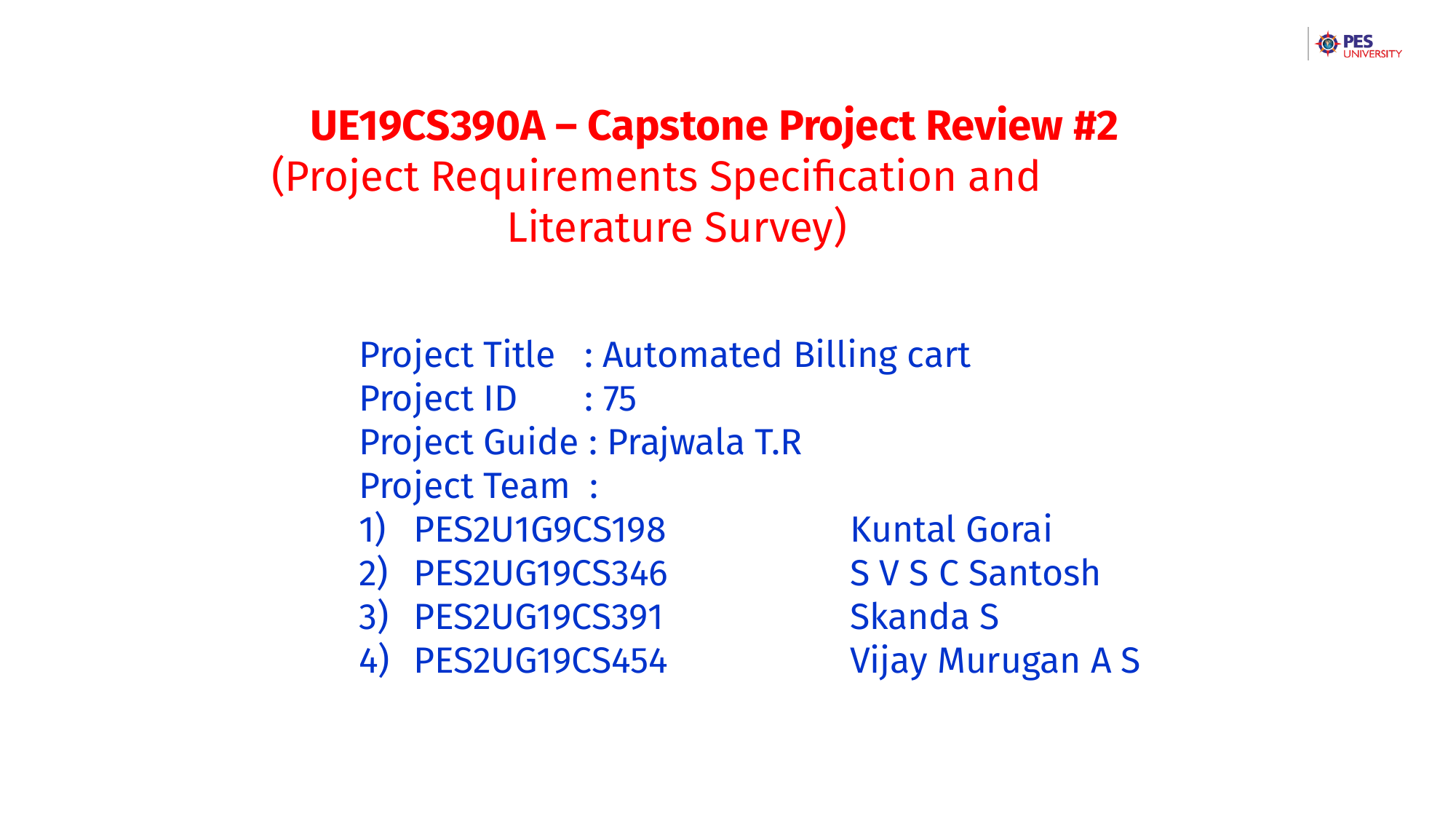

UE19CS390A – Capstone Project Review #2
(Project Requirements Specification and Literature Survey)

Project Title   : Automated Billing cart
Project ID       : 75
Project Guide : Prajwala T.R
Project Team  :
PES2U1G9CS198		Kuntal Gorai
PES2UG19CS346		S V S C Santosh
PES2UG19CS391		Skanda S
PES2UG19CS454		Vijay Murugan A S